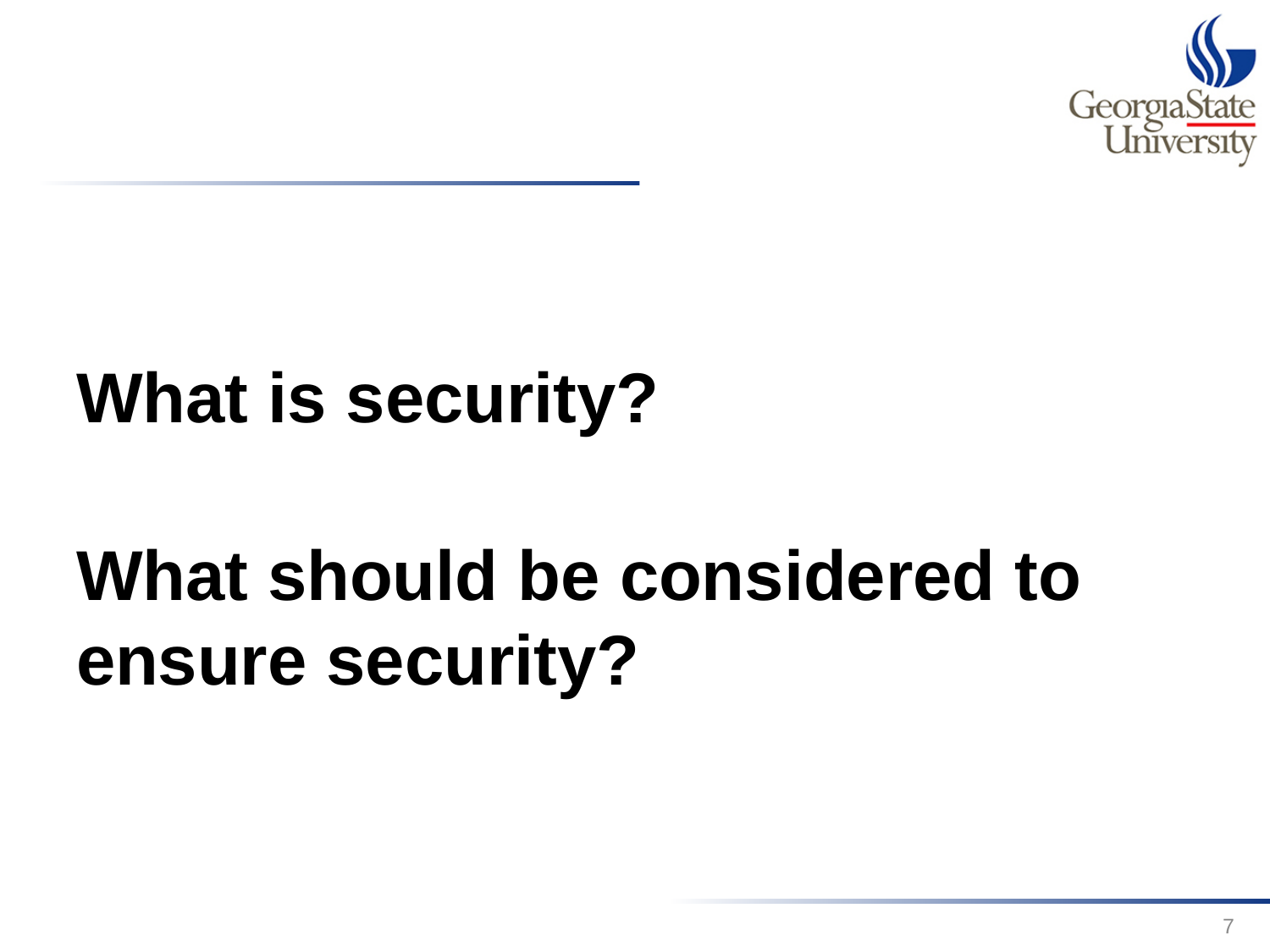

What is security?

What should be considered to ensure security?
7